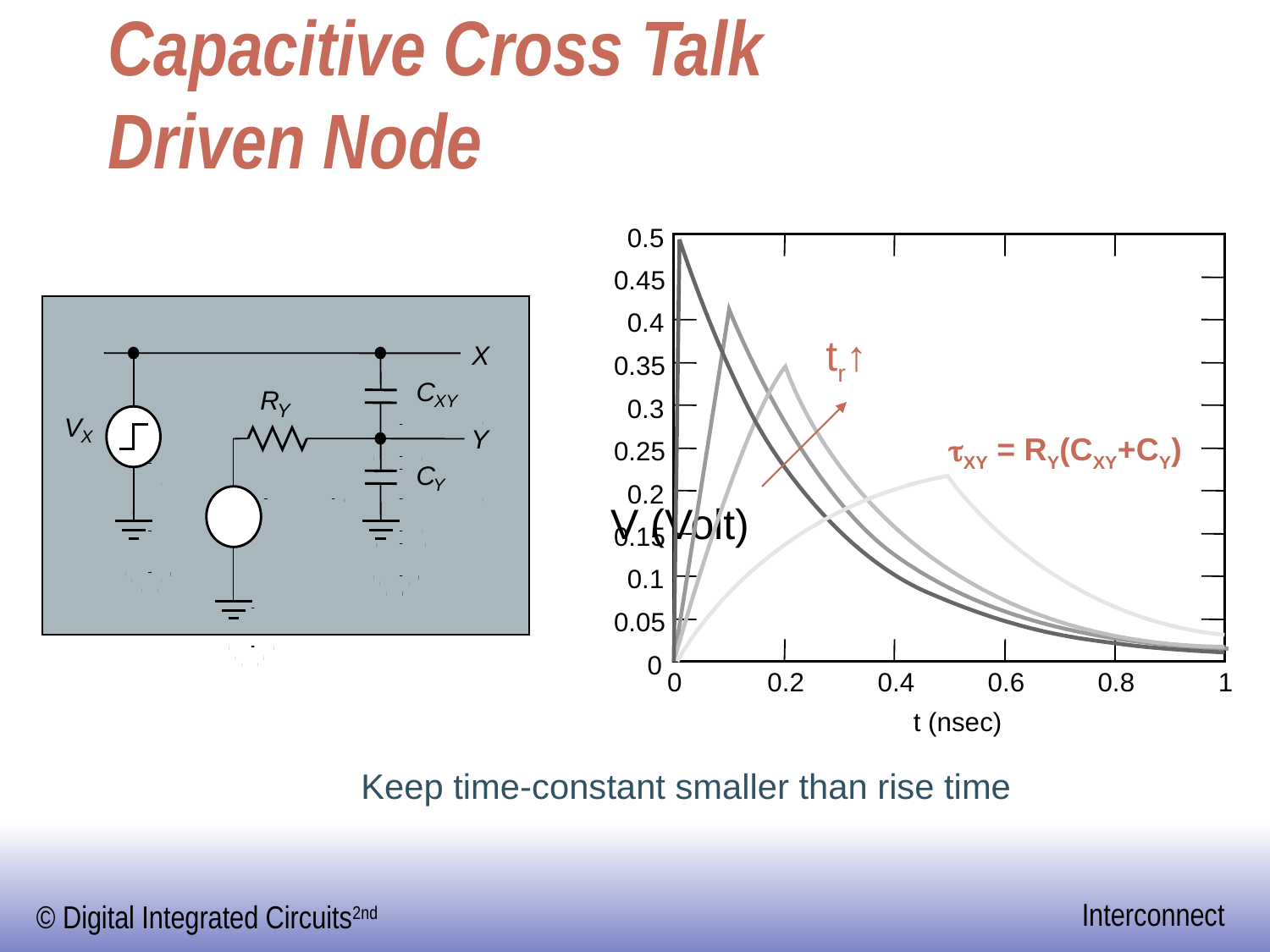

# Capacitive Cross Talk Driven Node
0.5

0.45

0.4

tr↑
X

0.35

C
R

XY
0.3
Y

V

Y
τXY = RY(CXY+CY)

X

0.25

C

Y

0.2

V (Volt)

0.15

0.1

0.05

0

0
0.2
0.4
0.6
0.8
1
t (nsec)
Keep time-constant smaller than rise time